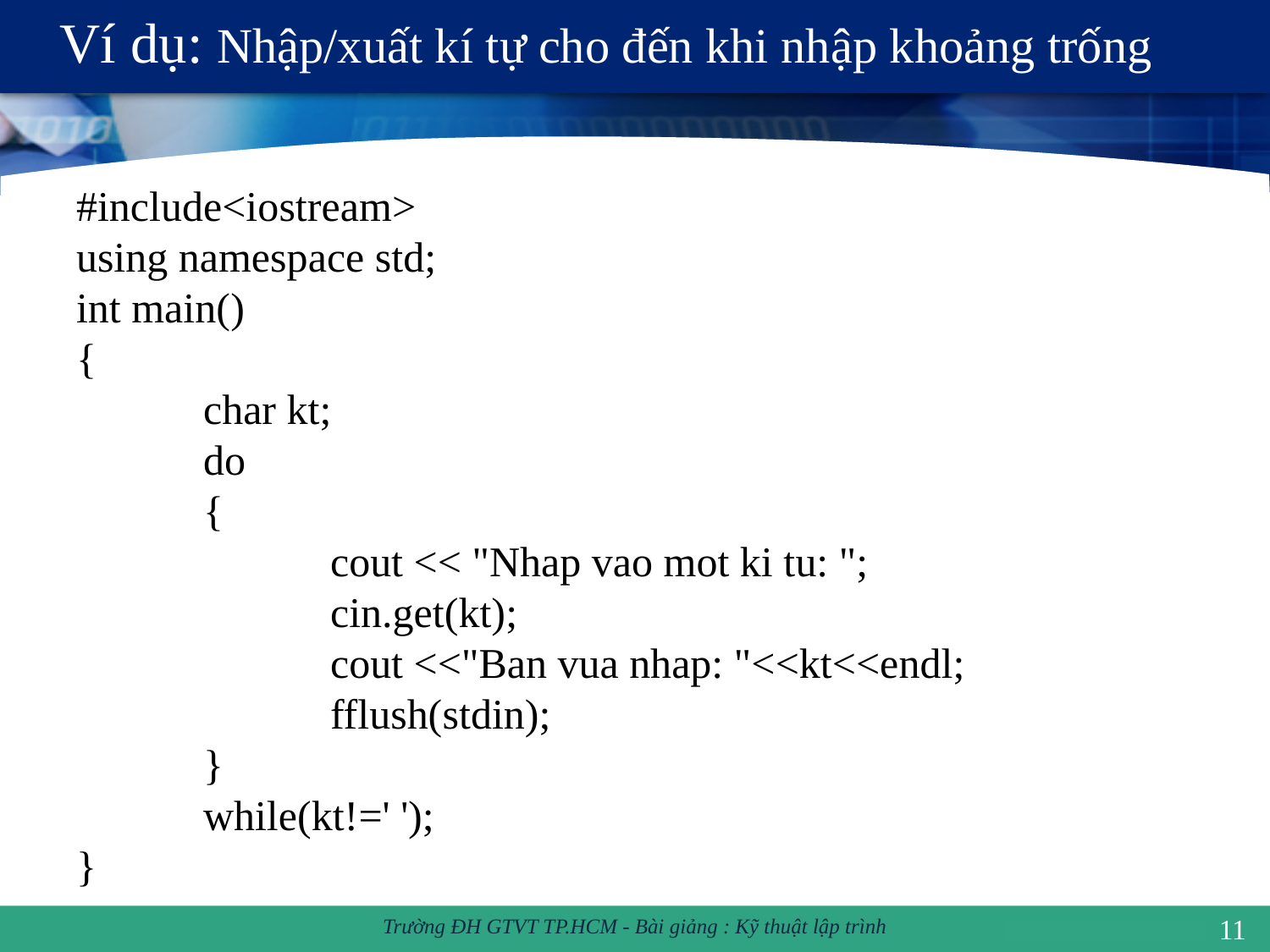

# Ví dụ: Nhập/xuất kí tự cho đến khi nhập khoảng trống
#include<iostream>
using namespace std;
int main()
{
	char kt;
	do
	{
		cout << "Nhap vao mot ki tu: ";
		cin.get(kt);
		cout <<"Ban vua nhap: "<<kt<<endl;
		fflush(stdin);
	}
	while(kt!=' ');
}
11
Trường ĐH GTVT TP.HCM - Bài giảng : Kỹ thuật lập trình